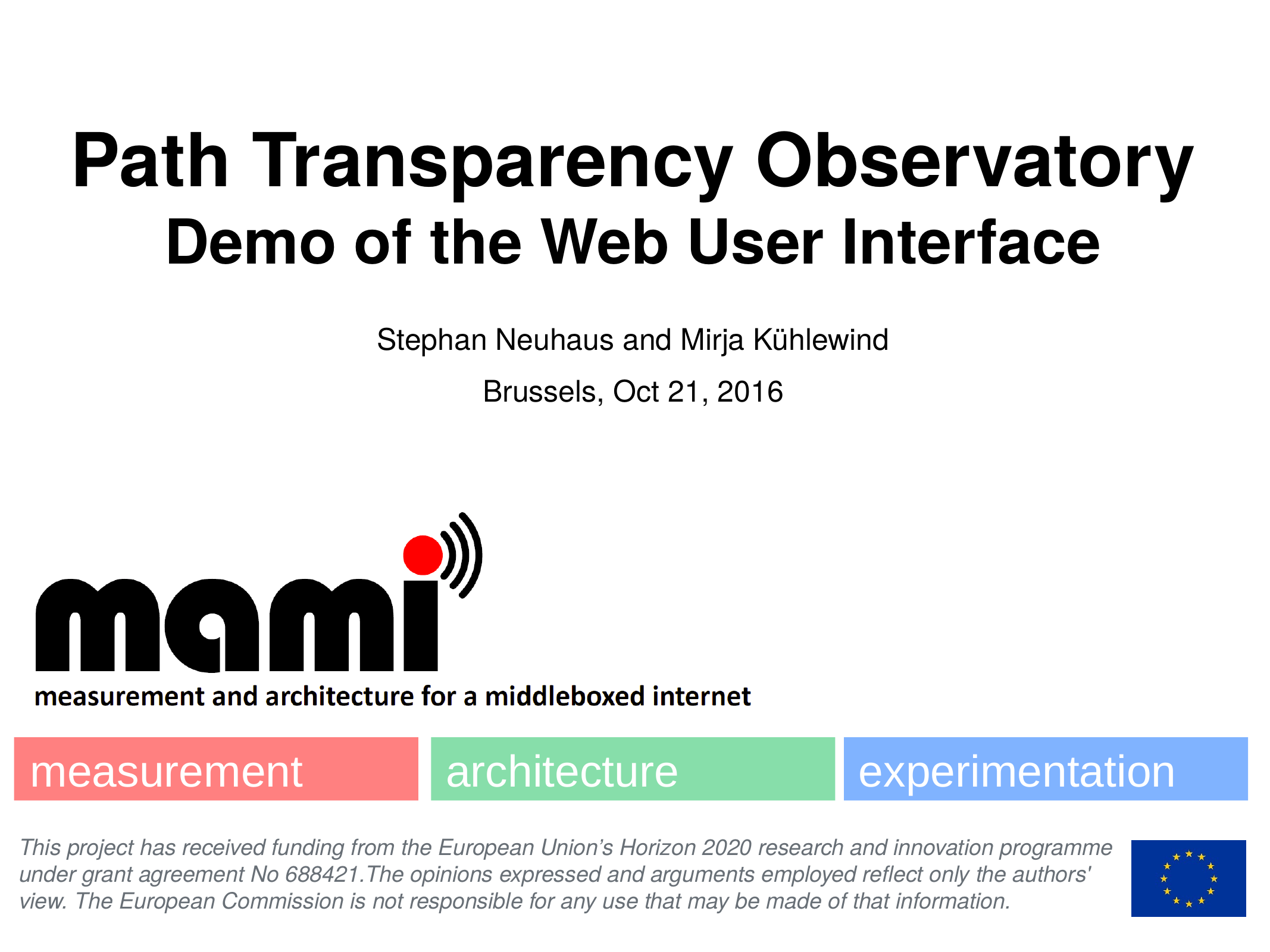

# Path Transparency Observatory
Demo of the Web User Interface
Stephan Neuhaus and Mirja Kühlewind
Brussels, Oct 21, 2016